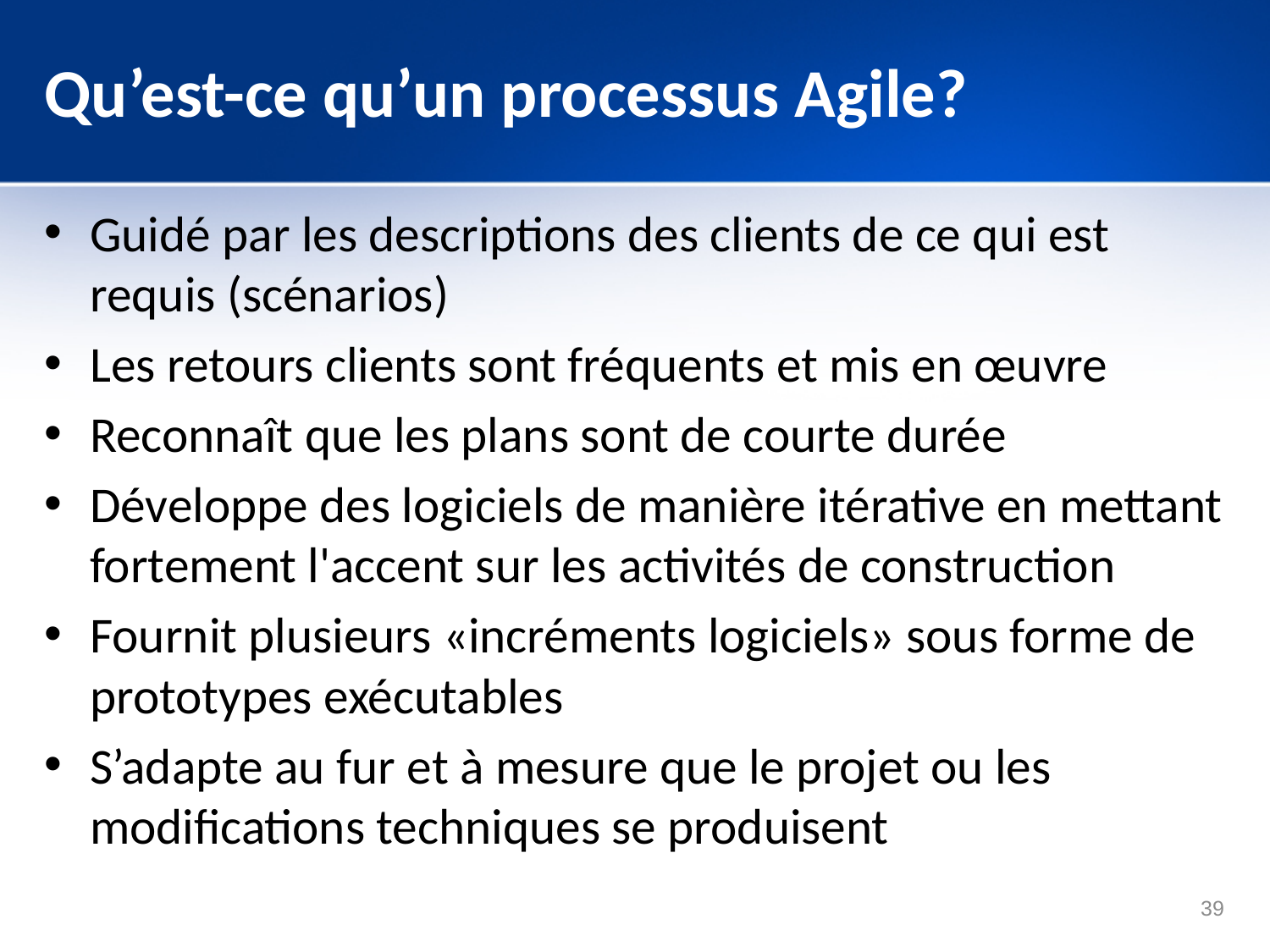

# Qu’est-ce qu’un processus Agile?
Guidé par les descriptions des clients de ce qui est requis (scénarios)
Les retours clients sont fréquents et mis en œuvre
Reconnaît que les plans sont de courte durée
Développe des logiciels de manière itérative en mettant fortement l'accent sur les activités de construction
Fournit plusieurs «incréments logiciels» sous forme de prototypes exécutables
S’adapte au fur et à mesure que le projet ou les modifications techniques se produisent

39